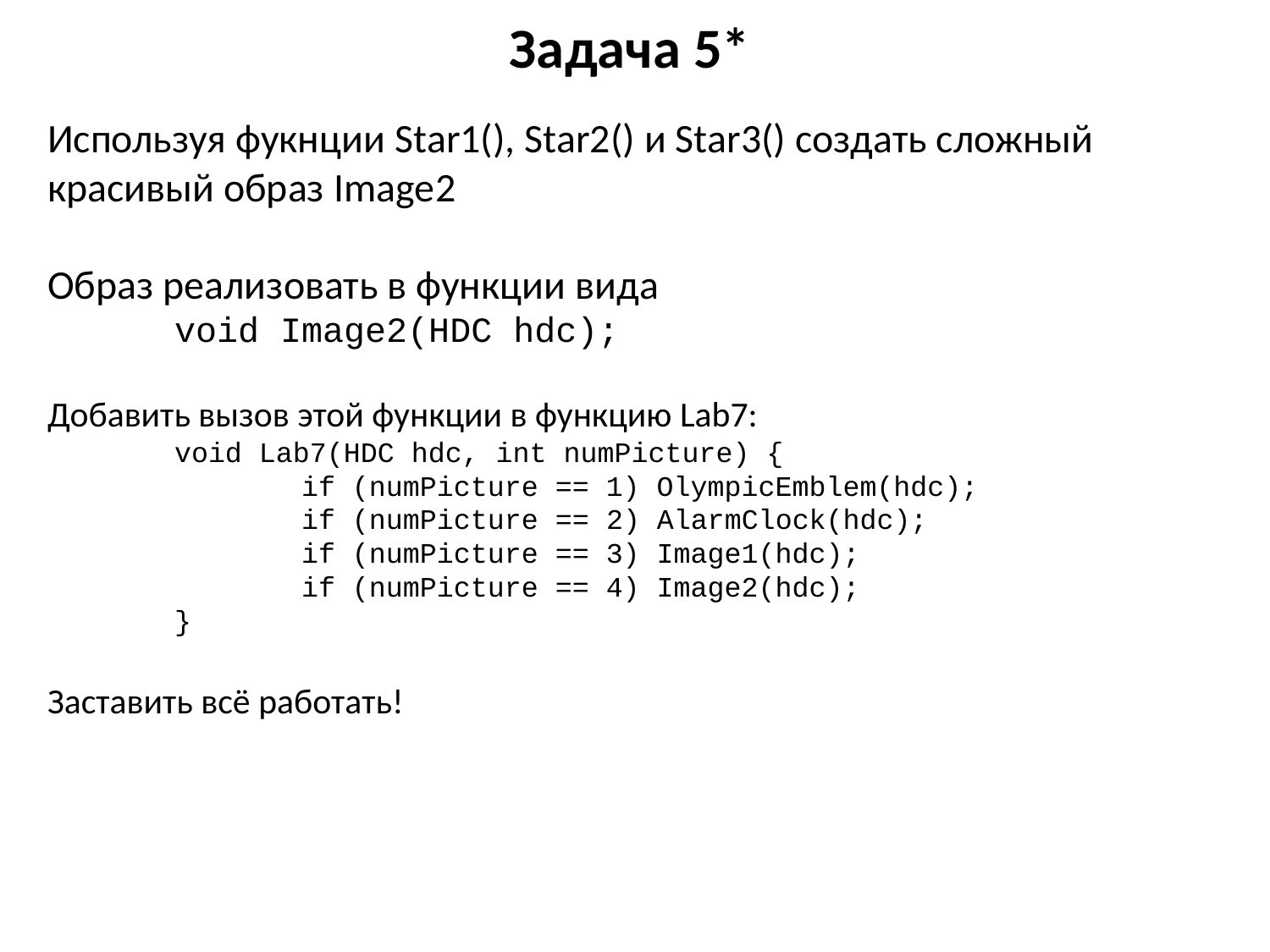

# Задача 5*
Используя фукнции Star1(), Star2() и Star3() создать сложный красивый образ Image2

Образ реализовать в функции вида
	void Image2(HDC hdc);

Добавить вызов этой функции в функцию Lab7:
void Lab7(HDC hdc, int numPicture) {
	if (numPicture == 1) OlympicEmblem(hdc);
	if (numPicture == 2) AlarmClock(hdc);
	if (numPicture == 3) Image1(hdc);
	if (numPicture == 4) Image2(hdc);
}

Заставить всё работать!